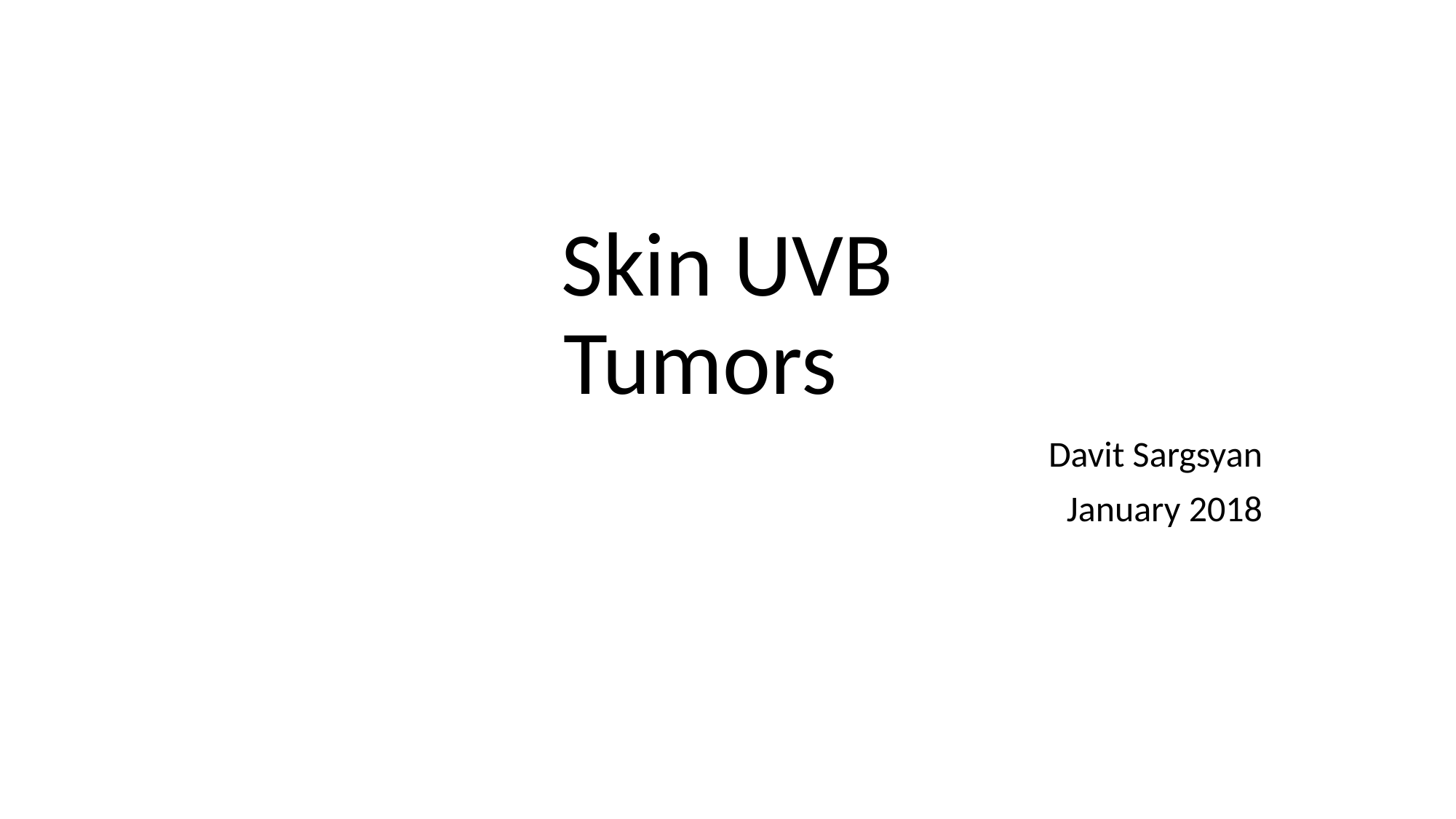

# Skin UVB Tumors
Davit Sargsyan
January 2018